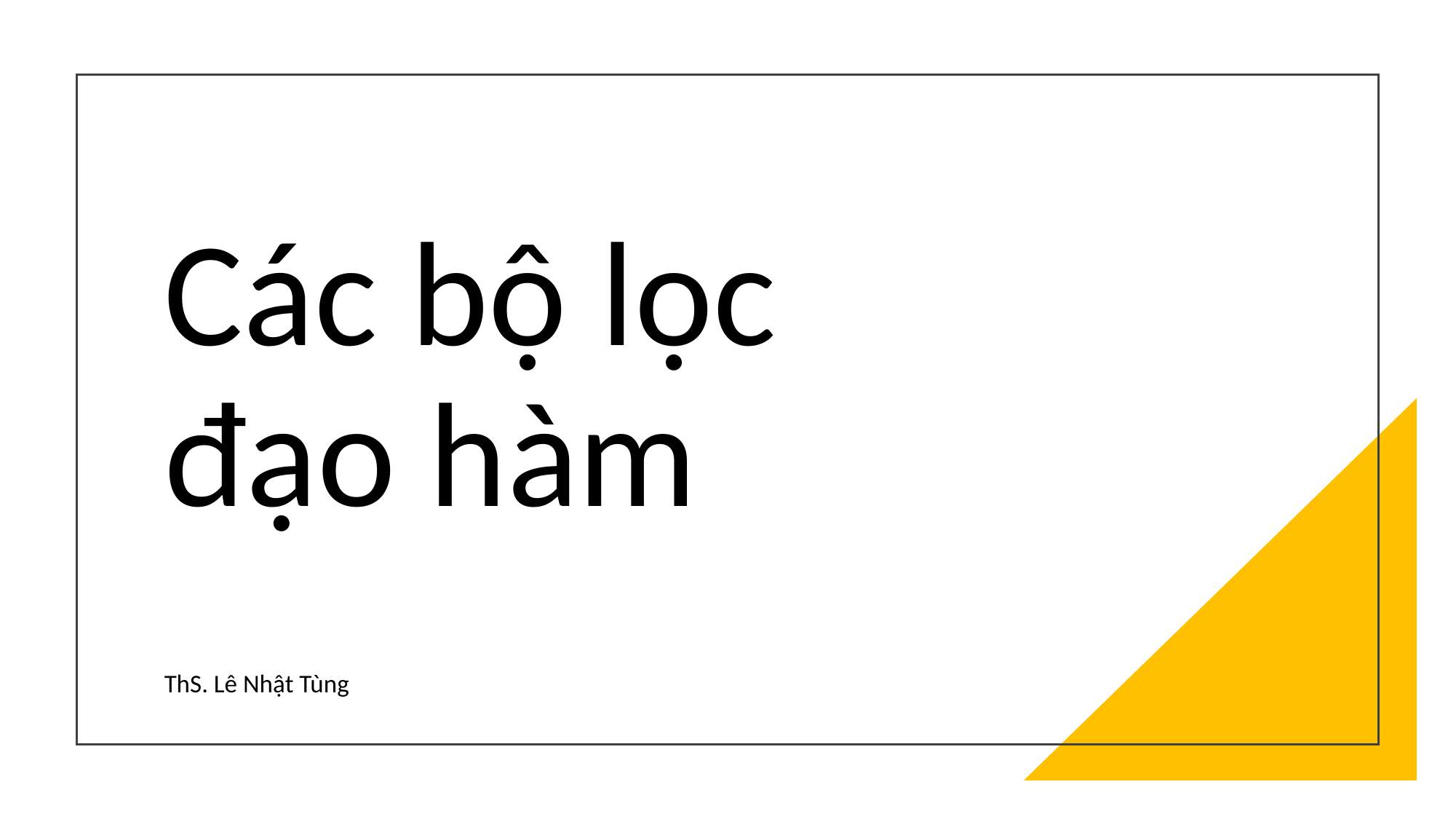

# Các bộ lọc đạo hàm

ThS. Lê Nhật Tùng